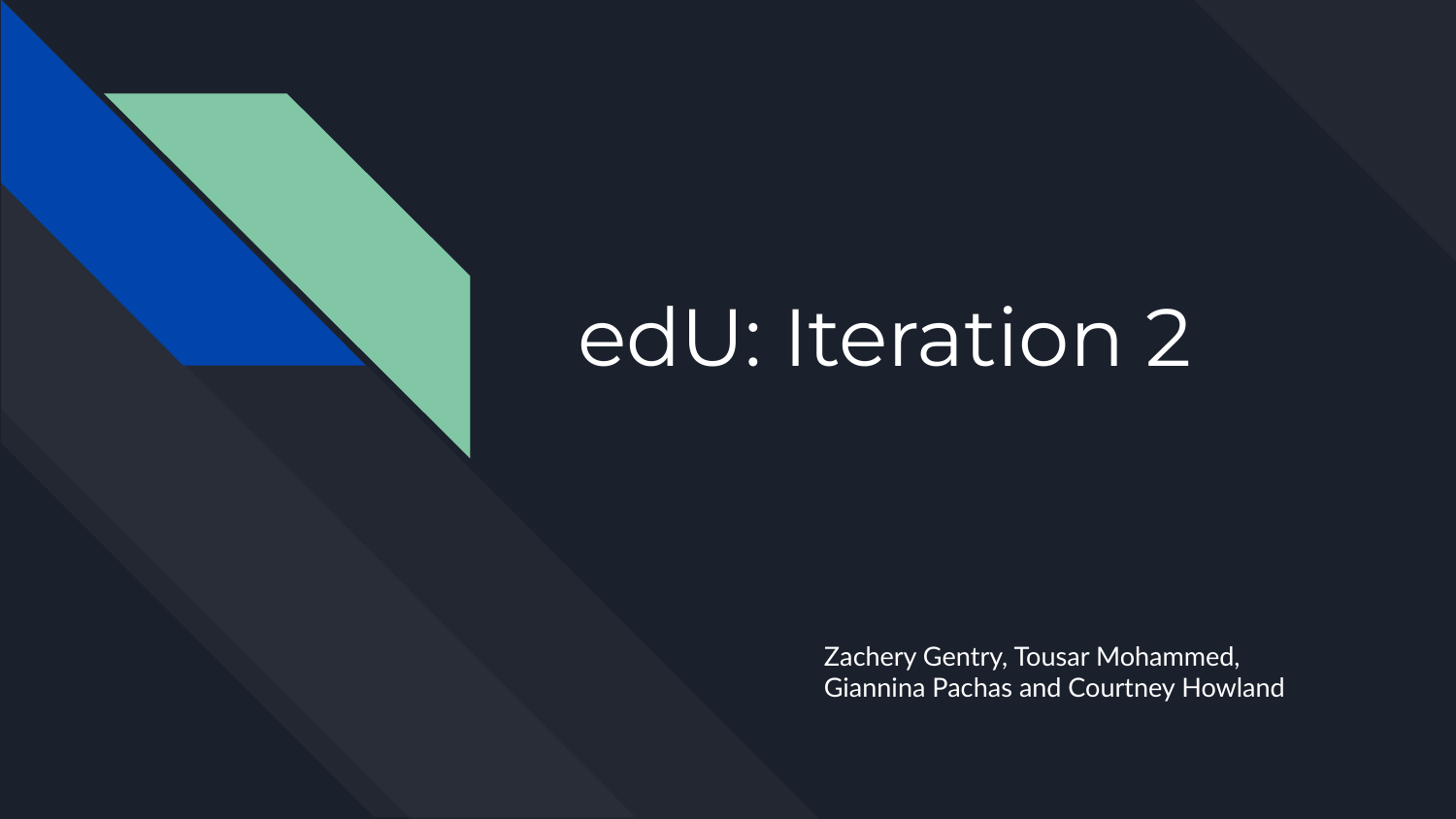

# edU: Iteration 2

Zachery Gentry, Tousar Mohammed, Giannina Pachas and Courtney Howland